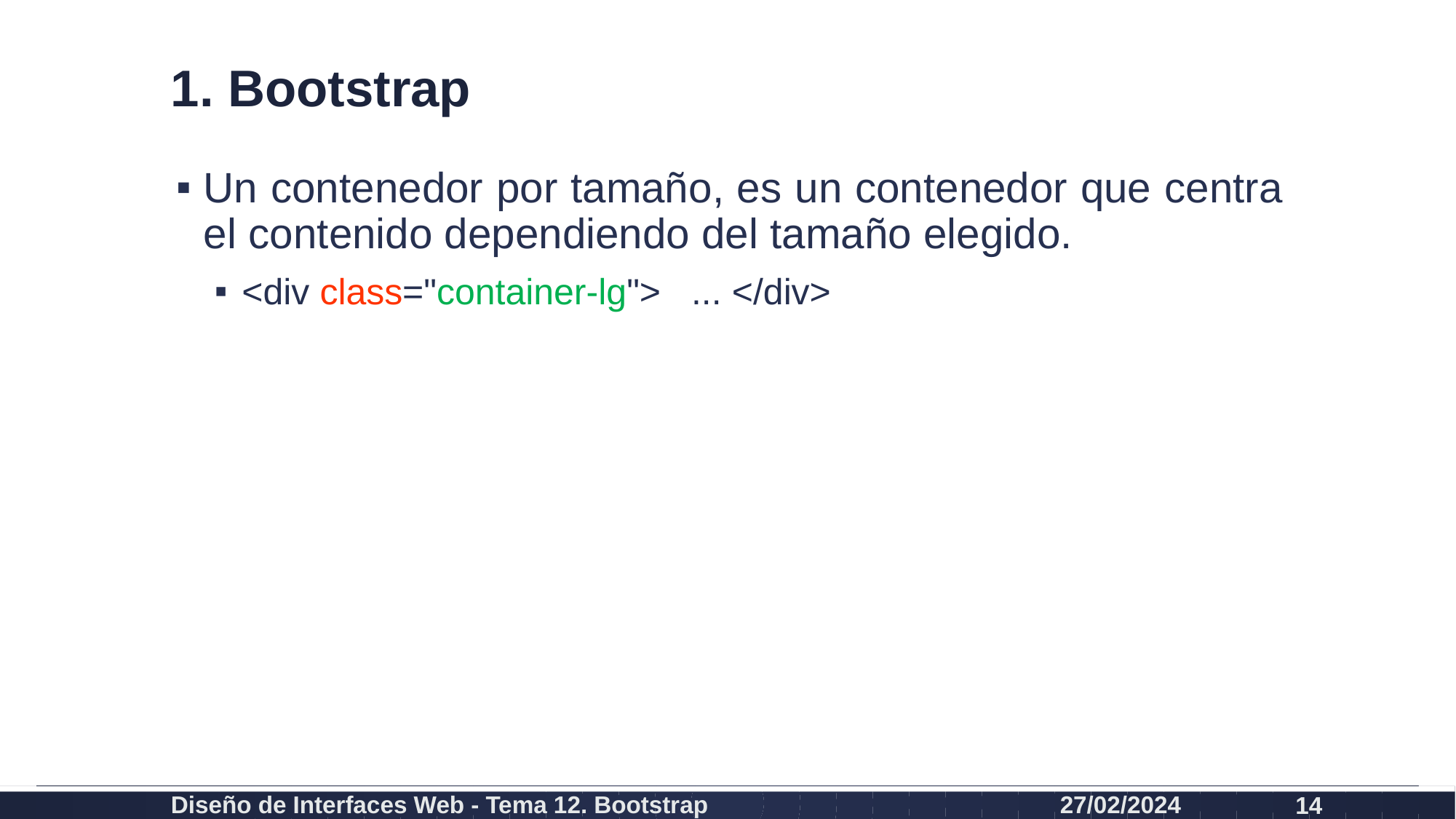

# 1. Bootstrap
Un contenedor por tamaño, es un contenedor que centra el contenido dependiendo del tamaño elegido.
<div class="container-lg">   ... </div>
Diseño de Interfaces Web - Tema 12. Bootstrap
27/02/2024
14